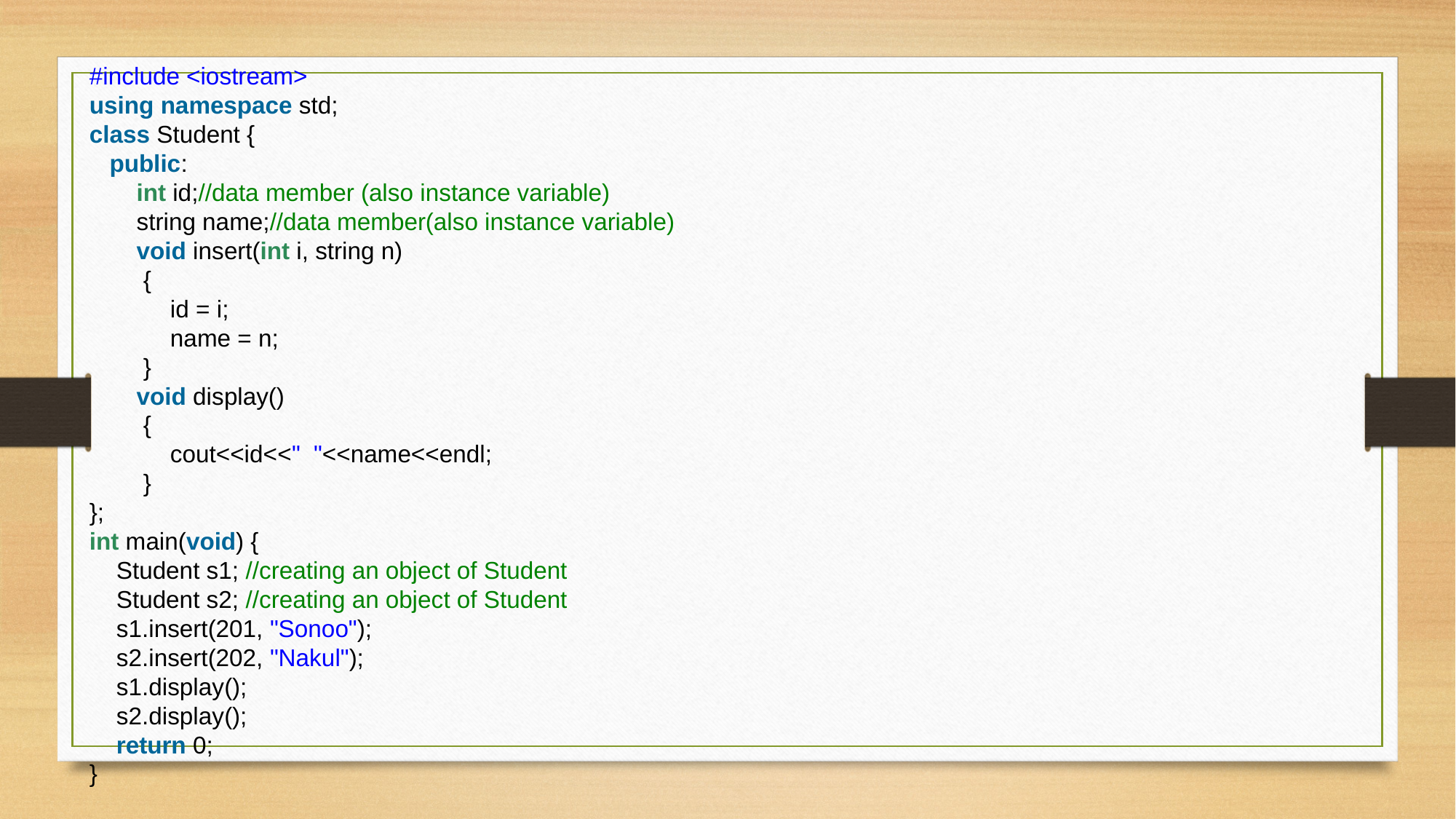

#include <iostream>
using namespace std;
class Student {
   public:
       int id;//data member (also instance variable)
       string name;//data member(also instance variable)
       void insert(int i, string n)
        {
            id = i;
            name = n;
        }
       void display()
        {
            cout<<id<<"  "<<name<<endl;
        }
};
int main(void) {
    Student s1; //creating an object of Student
    Student s2; //creating an object of Student
    s1.insert(201, "Sonoo");
    s2.insert(202, "Nakul");
    s1.display();
    s2.display();
    return 0;
}